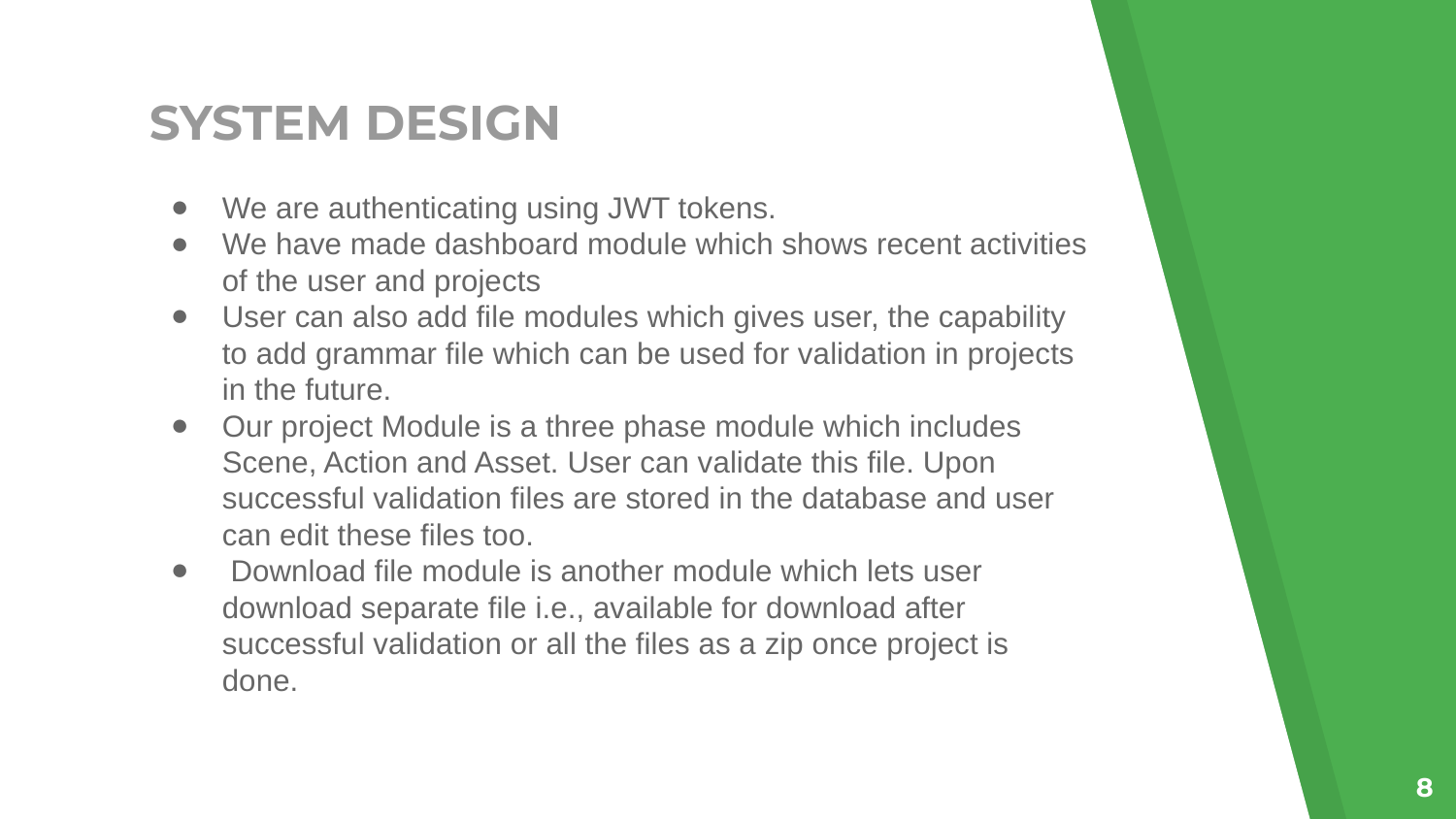

# SYSTEM DESIGN
We are authenticating using JWT tokens.
We have made dashboard module which shows recent activities of the user and projects
User can also add file modules which gives user, the capability to add grammar file which can be used for validation in projects in the future.
Our project Module is a three phase module which includes Scene, Action and Asset. User can validate this file. Upon successful validation files are stored in the database and user can edit these files too.
 Download file module is another module which lets user download separate file i.e., available for download after successful validation or all the files as a zip once project is done.

8